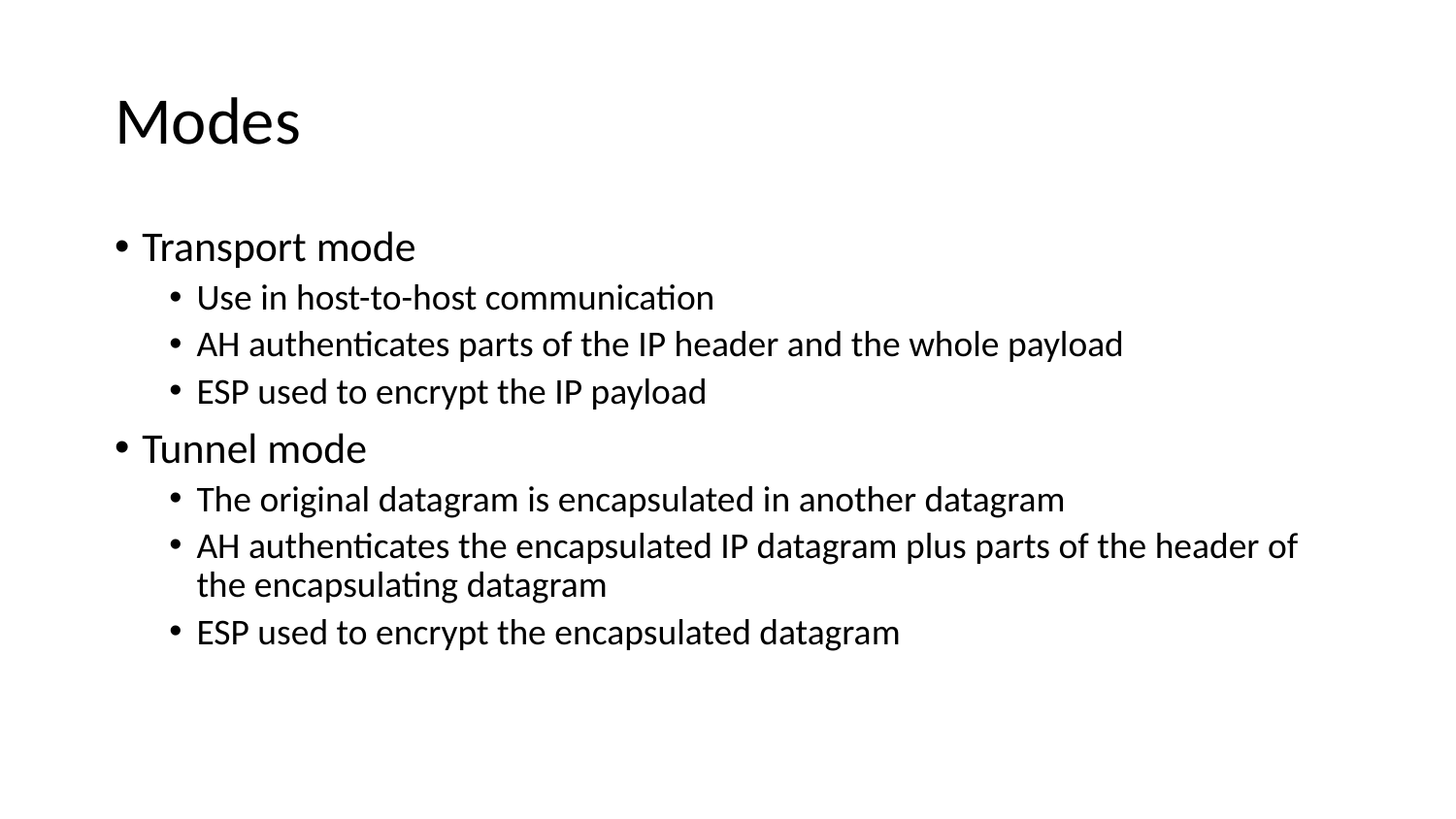

# Modes
Transport mode
Use in host-to-host communication
AH authenticates parts of the IP header and the whole payload
ESP used to encrypt the IP payload
Tunnel mode
The original datagram is encapsulated in another datagram
AH authenticates the encapsulated IP datagram plus parts of the header of the encapsulating datagram
ESP used to encrypt the encapsulated datagram